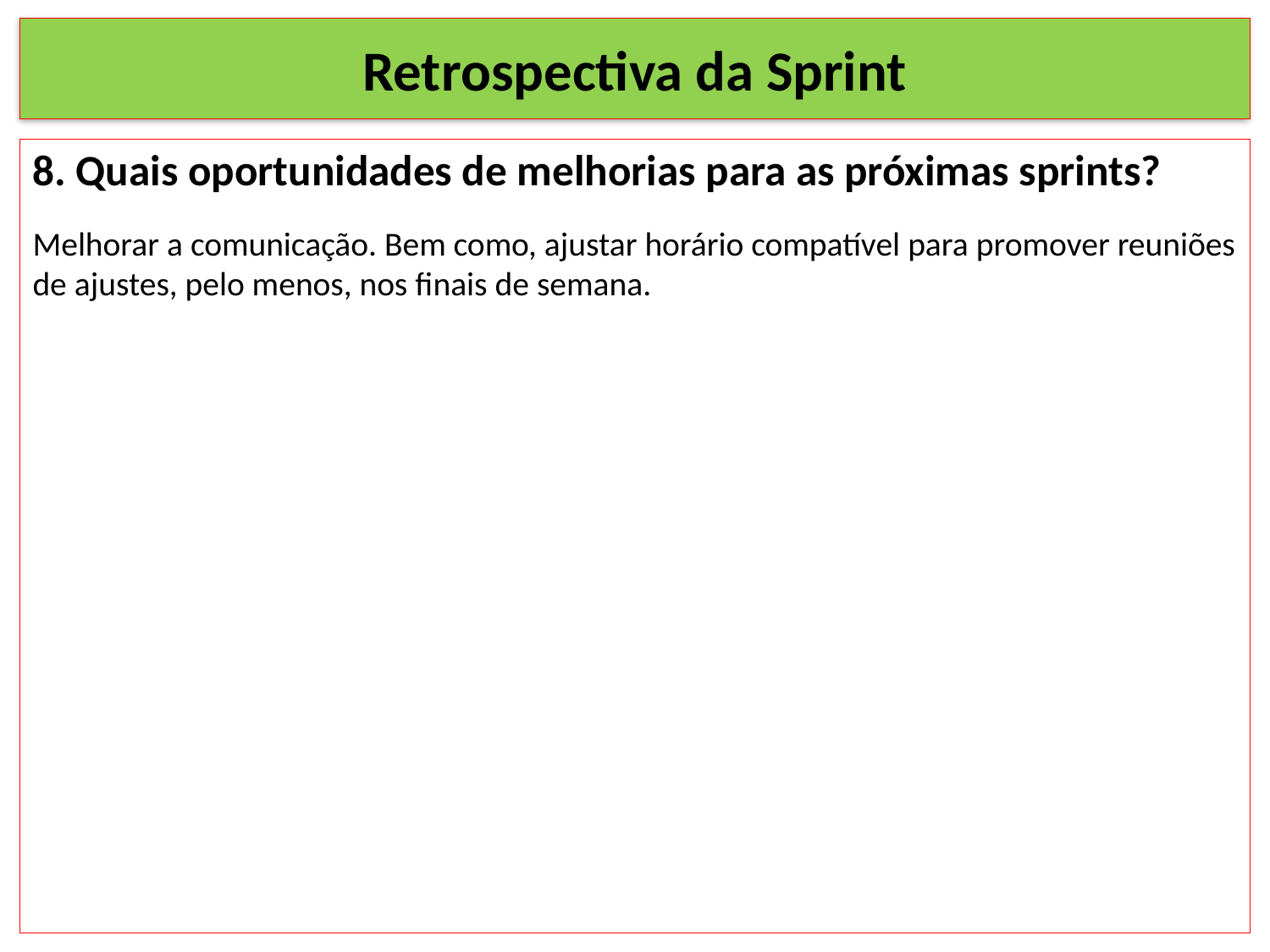

# Retrospectiva da Sprint
8. Quais oportunidades de melhorias para as próximas sprints?

Melhorar a comunicação. Bem como, ajustar horário compatível para promover reuniões de ajustes, pelo menos, nos finais de semana.